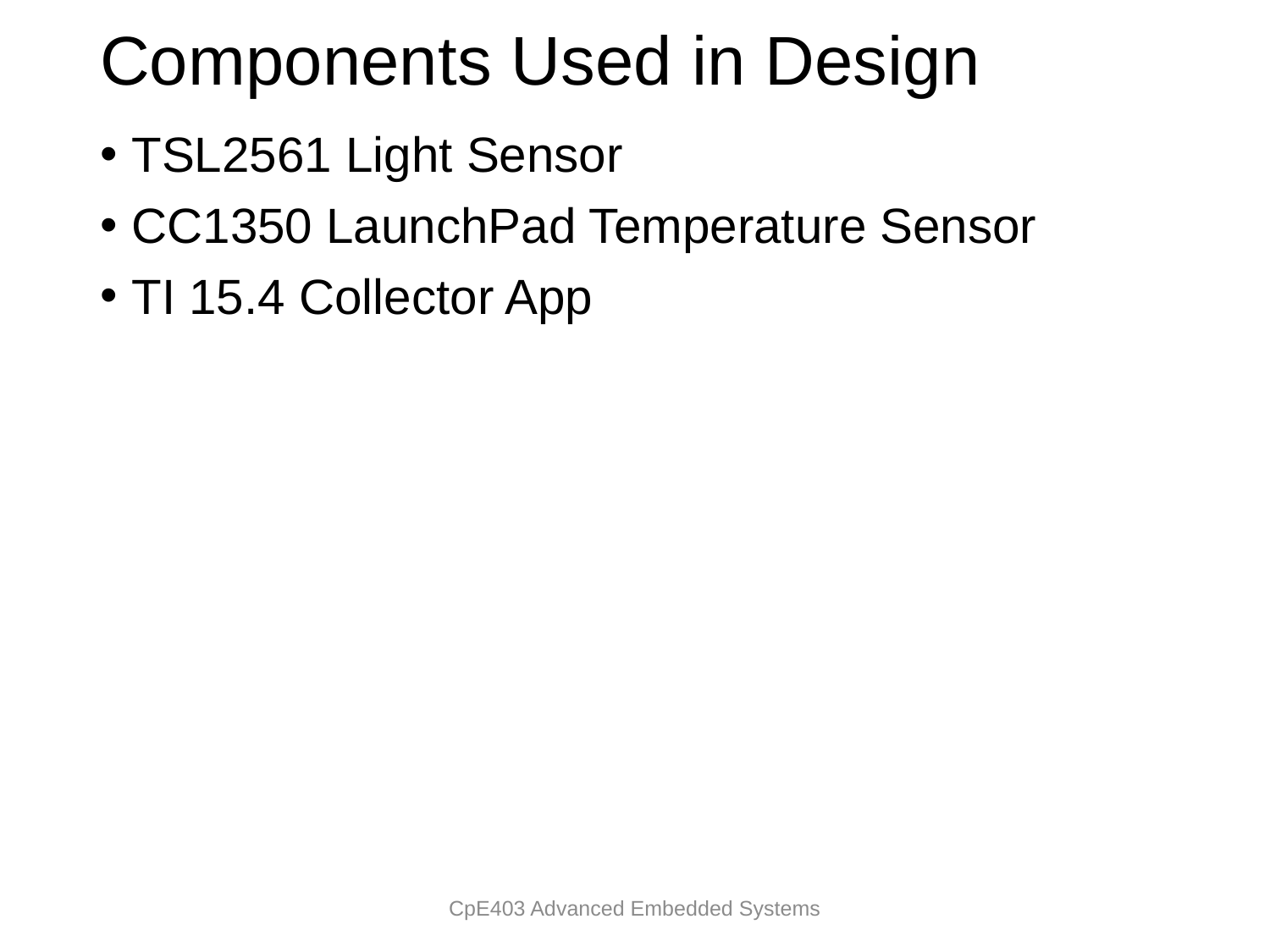

# Components Used in Design
TSL2561 Light Sensor
CC1350 LaunchPad Temperature Sensor
TI 15.4 Collector App

CpE403 Advanced Embedded Systems